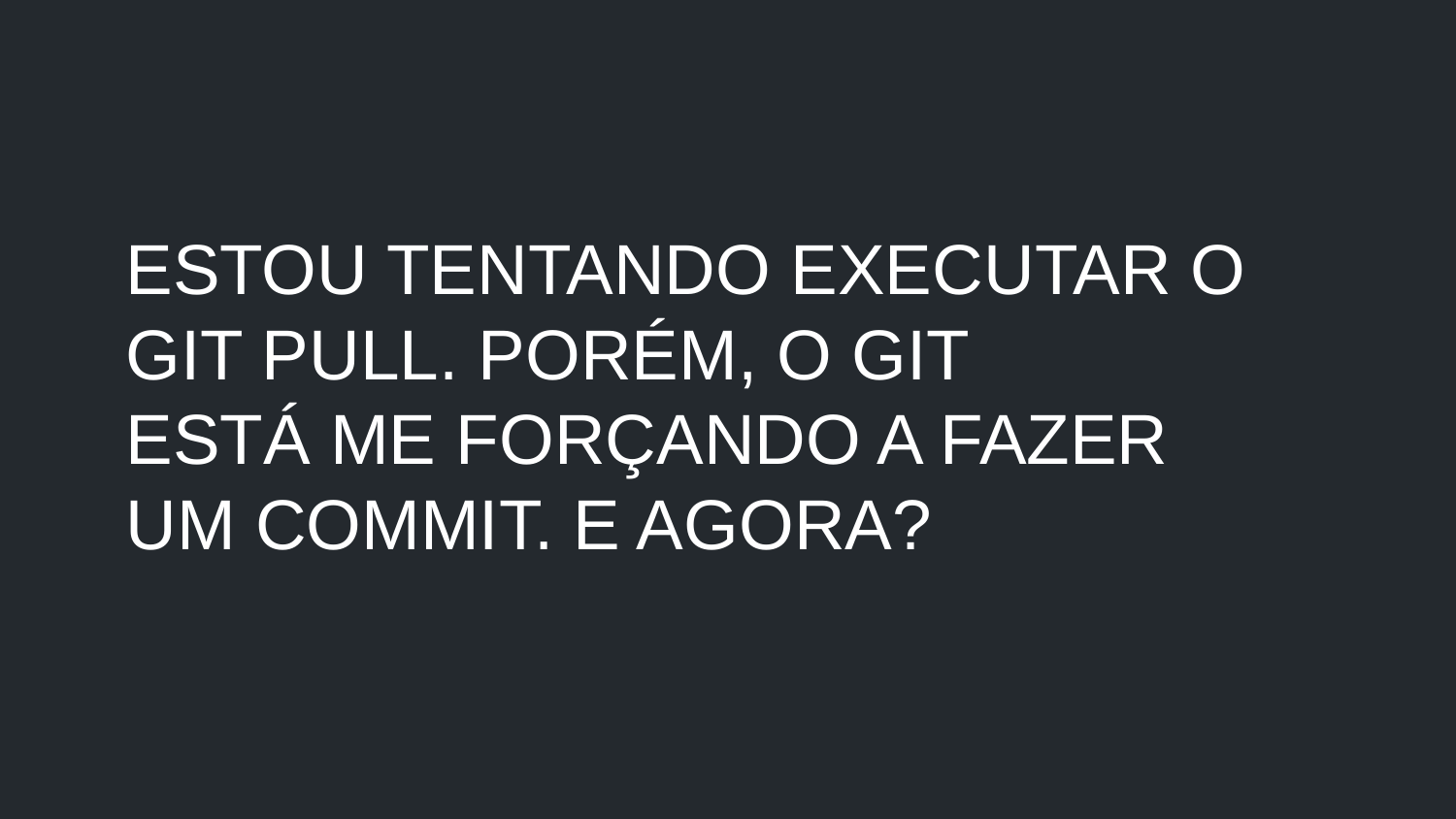

ESTOU TENTANDO EXECUTAR O GIT PULL. PORÉM, O GIT
ESTÁ ME FORÇANDO A FAZER UM COMMIT. E AGORA?